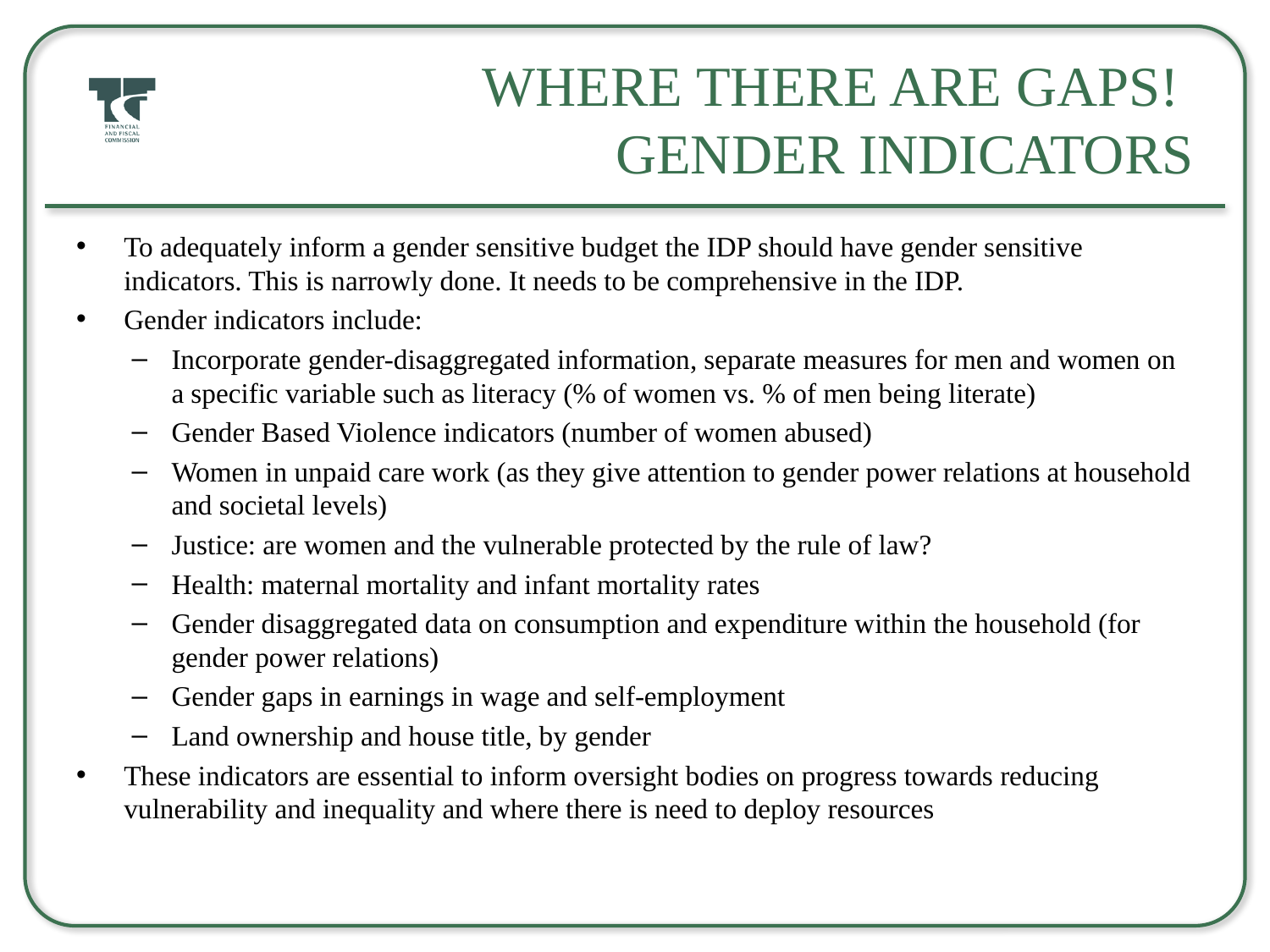

# Where there are Gaps! Gender indicators
To adequately inform a gender sensitive budget the IDP should have gender sensitive indicators. This is narrowly done. It needs to be comprehensive in the IDP.
Gender indicators include:
Incorporate gender-disaggregated information, separate measures for men and women on a specific variable such as literacy (% of women vs. % of men being literate)
Gender Based Violence indicators (number of women abused)
Women in unpaid care work (as they give attention to gender power relations at household and societal levels)
Justice: are women and the vulnerable protected by the rule of law?
Health: maternal mortality and infant mortality rates
Gender disaggregated data on consumption and expenditure within the household (for gender power relations)
Gender gaps in earnings in wage and self-employment
Land ownership and house title, by gender
These indicators are essential to inform oversight bodies on progress towards reducing vulnerability and inequality and where there is need to deploy resources